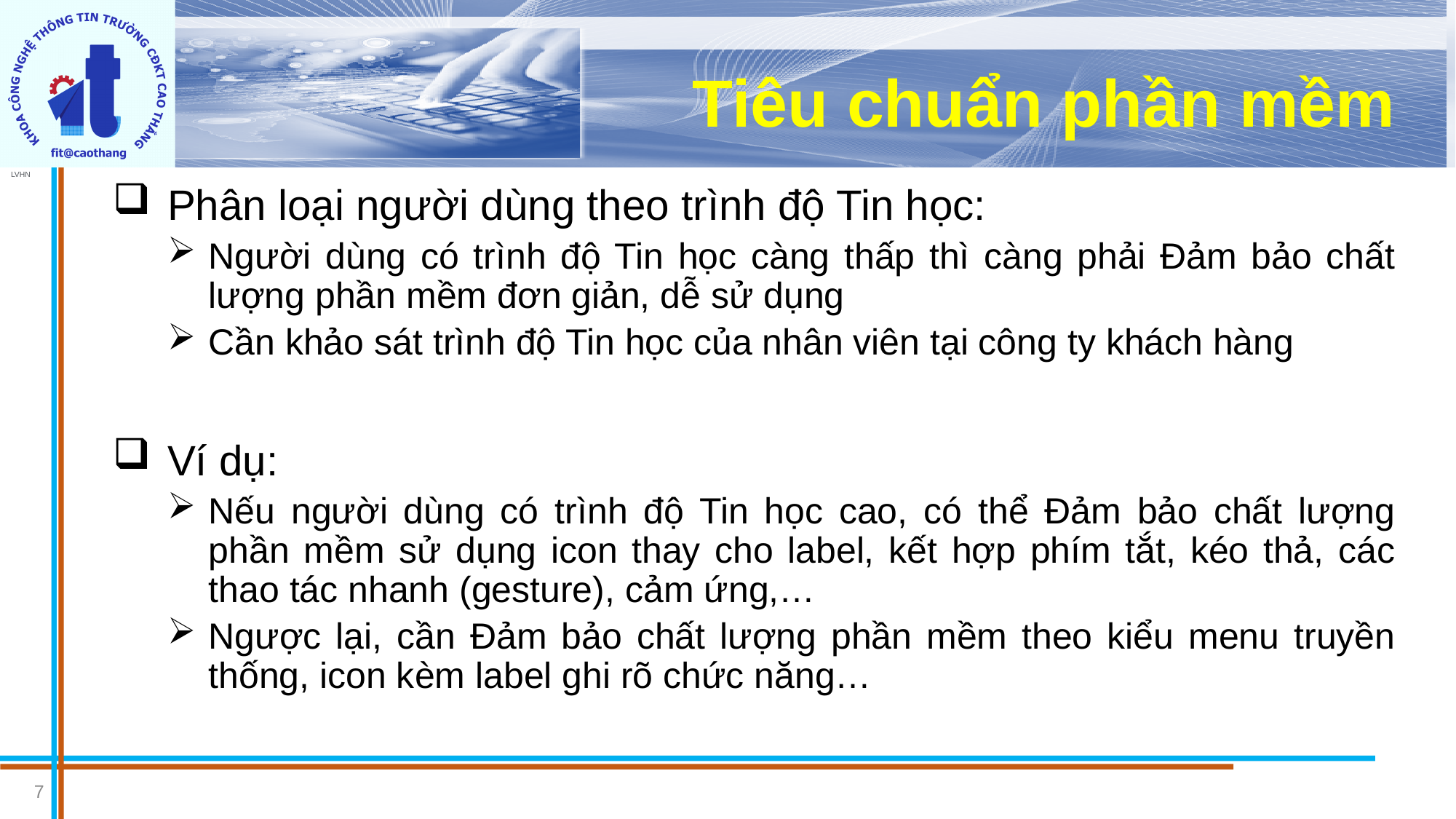

# Tiêu chuẩn phần mềm
Phân loại người dùng theo trình độ Tin học:
Người dùng có trình độ Tin học càng thấp thì càng phải Đảm bảo chất lượng phần mềm đơn giản, dễ sử dụng
Cần khảo sát trình độ Tin học của nhân viên tại công ty khách hàng

Ví dụ:
Nếu người dùng có trình độ Tin học cao, có thể Đảm bảo chất lượng phần mềm sử dụng icon thay cho label, kết hợp phím tắt, kéo thả, các thao tác nhanh (gesture), cảm ứng,…
Ngược lại, cần Đảm bảo chất lượng phần mềm theo kiểu menu truyền thống, icon kèm label ghi rõ chức năng…

7